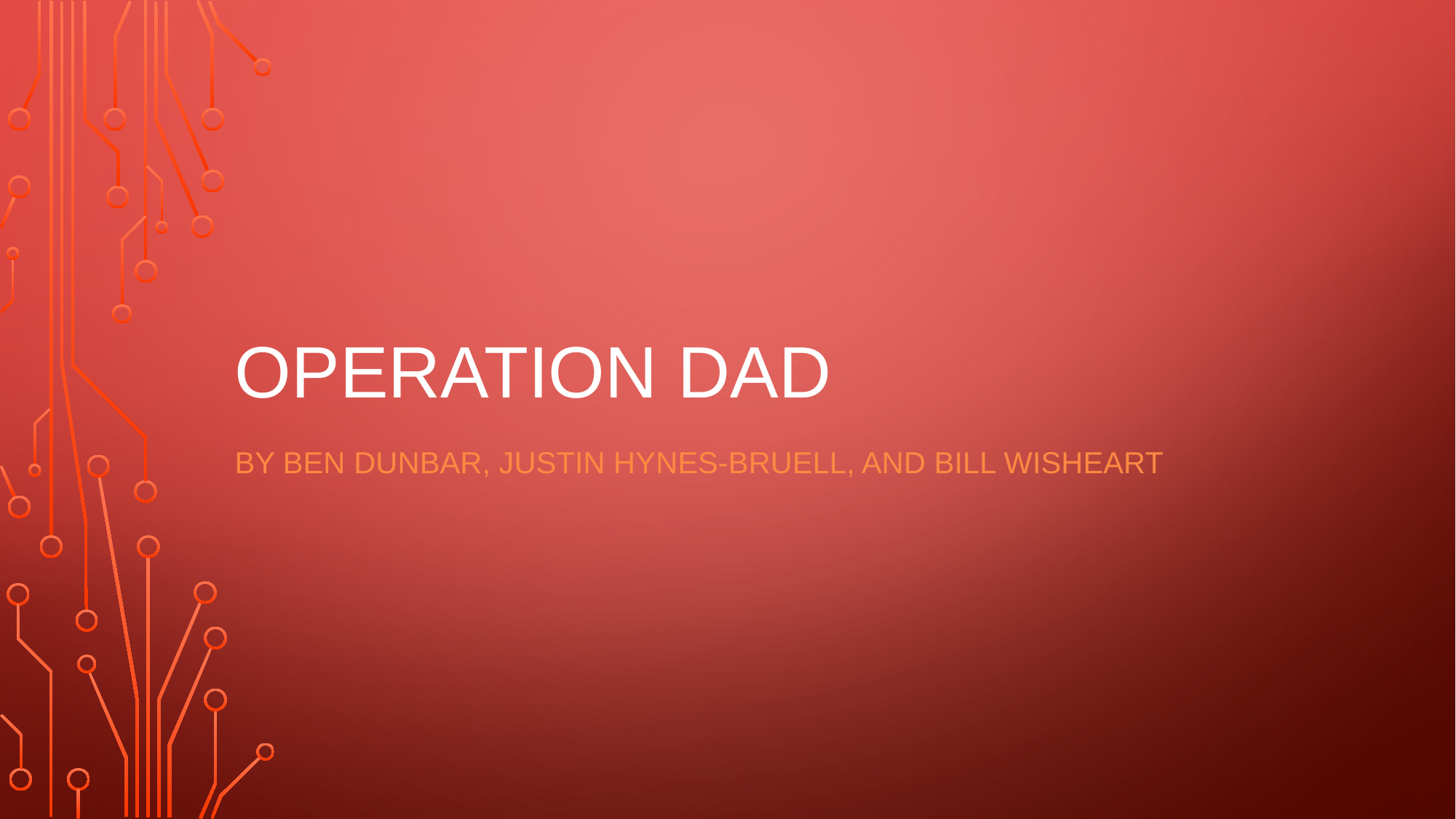

# Operation dad
By Ben dunbar, Justin Hynes-Bruell, and bill wisheart